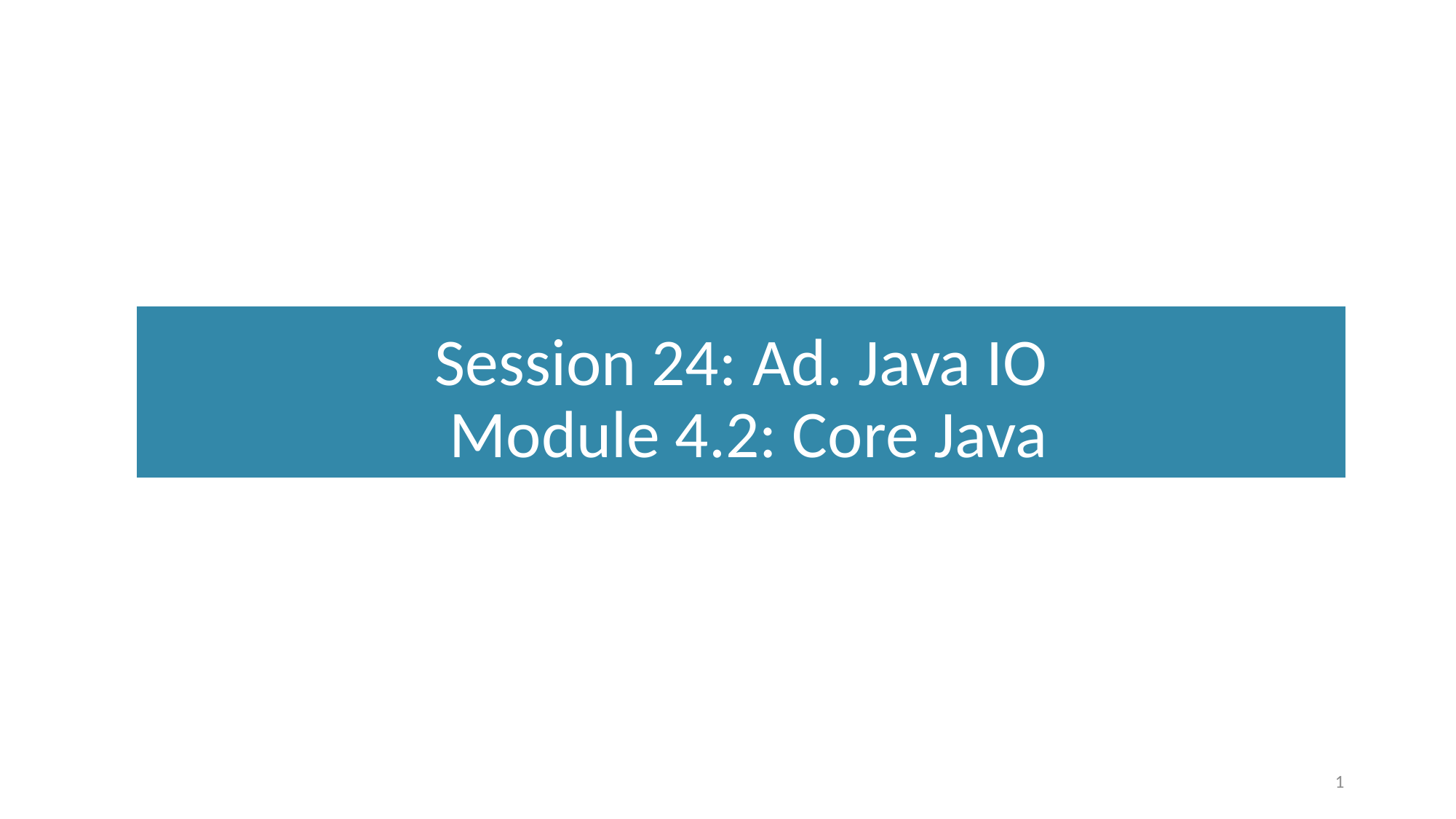

# Session 24: Ad. Java IO Module 4.2: Core Java
1